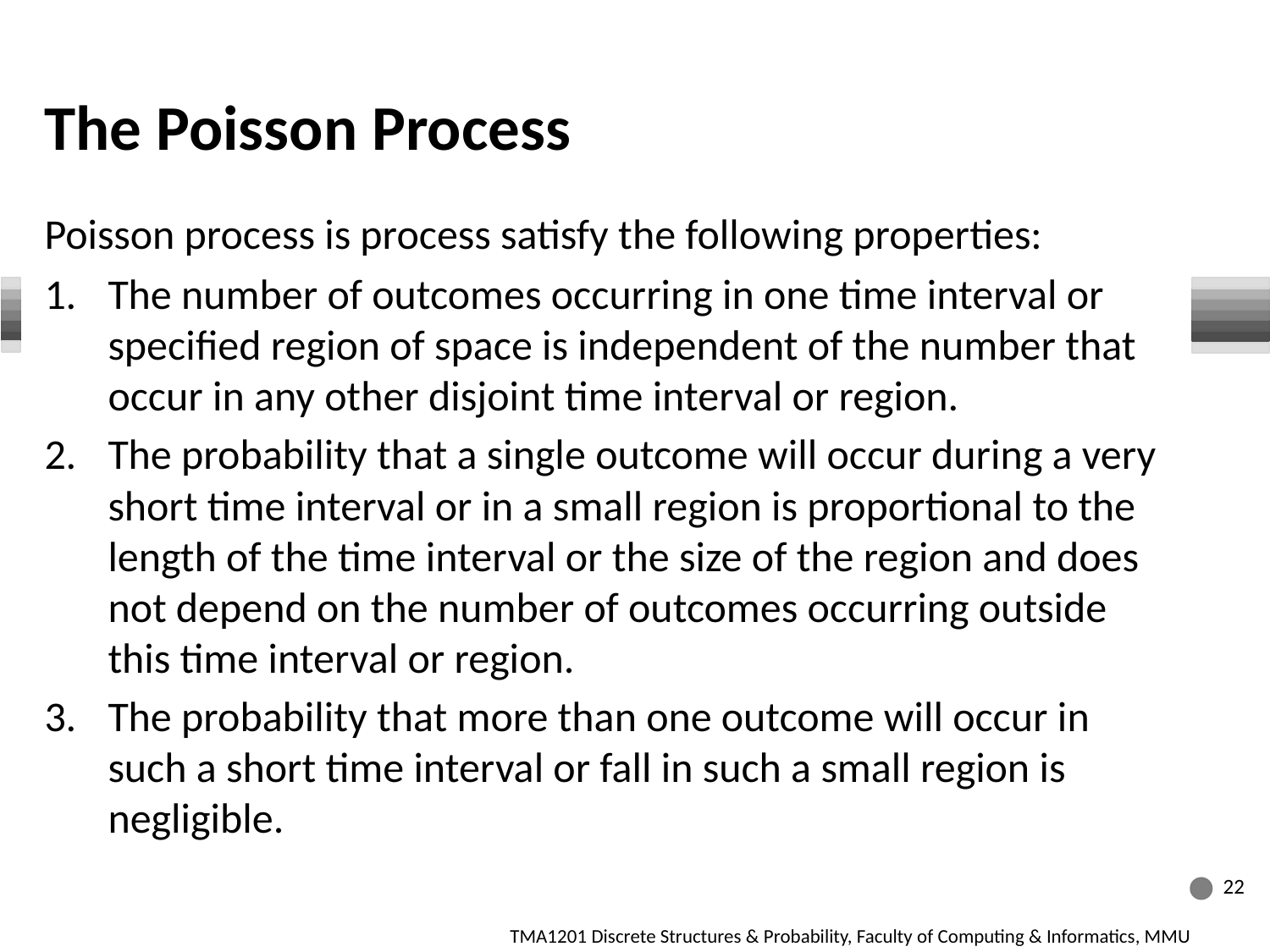

# The Poisson Process
Poisson process is process satisfy the following properties:
The number of outcomes occurring in one time interval or speciﬁed region of space is independent of the number that occur in any other disjoint time interval or region.
The probability that a single outcome will occur during a very short time interval or in a small region is proportional to the length of the time interval or the size of the region and does not depend on the number of outcomes occurring outside this time interval or region.
The probability that more than one outcome will occur in such a short time interval or fall in such a small region is negligible.
22
TMA1201 Discrete Structures & Probability, Faculty of Computing & Informatics, MMU